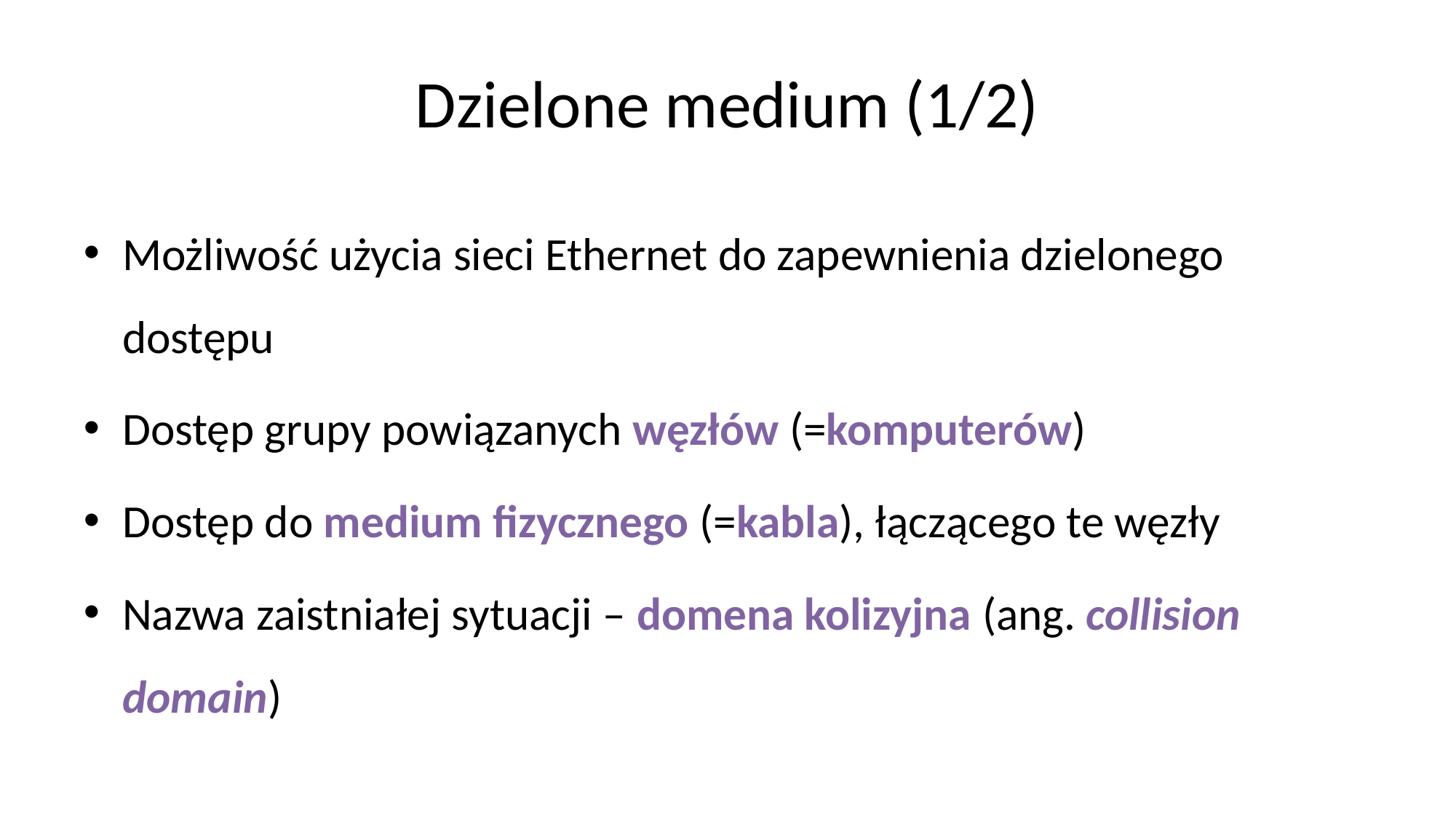

# Dzielone medium (1/2)‏
Możliwość użycia sieci Ethernet do zapewnienia dzielonego dostępu
Dostęp grupy powiązanych węzłów (=komputerów)‏
Dostęp do medium fizycznego (=kabla), łączącego te węzły
Nazwa zaistniałej sytuacji – domena kolizyjna (ang. collision domain)‏